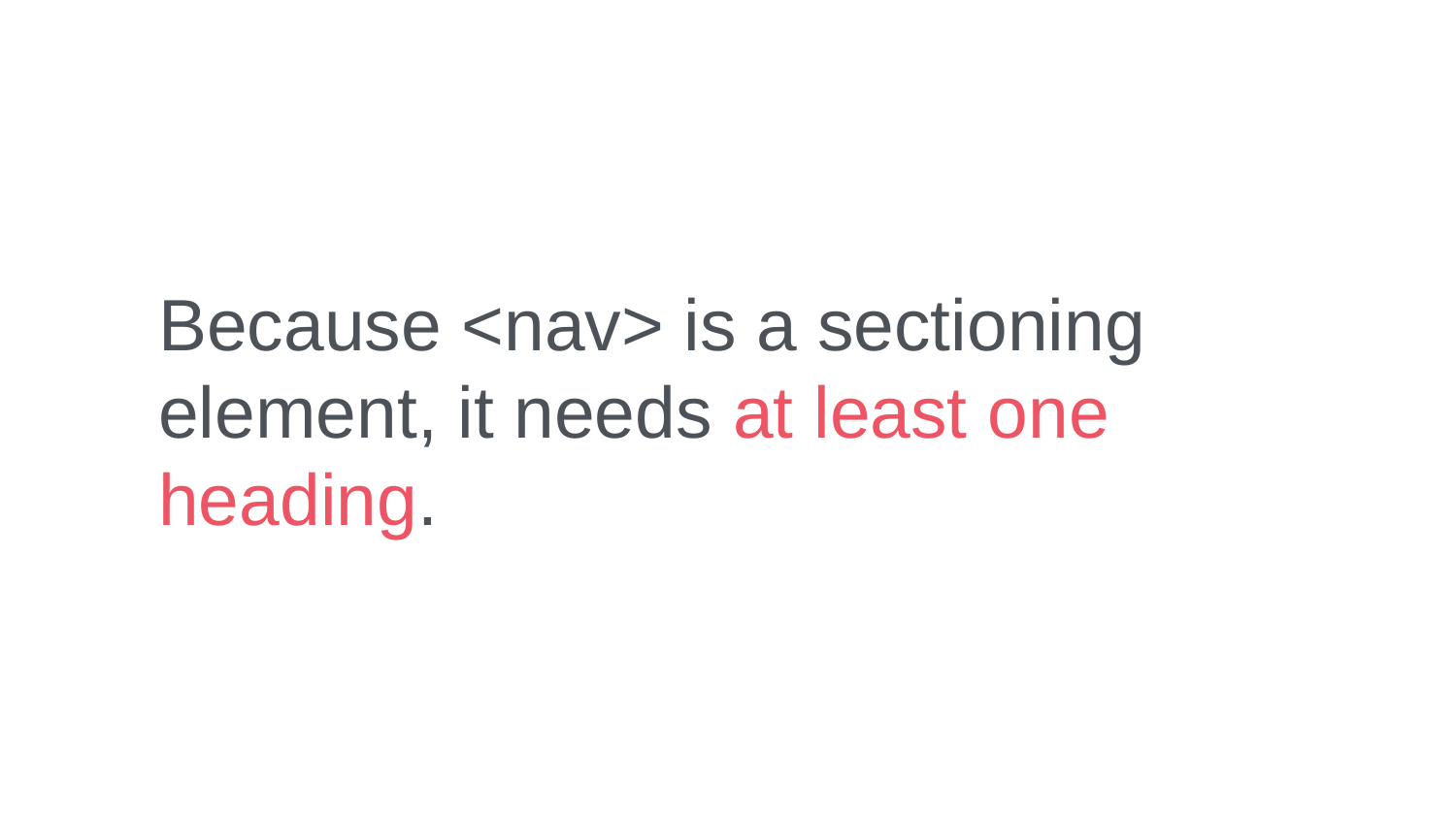

Because <nav> is a sectioning element, it needs at least one heading.